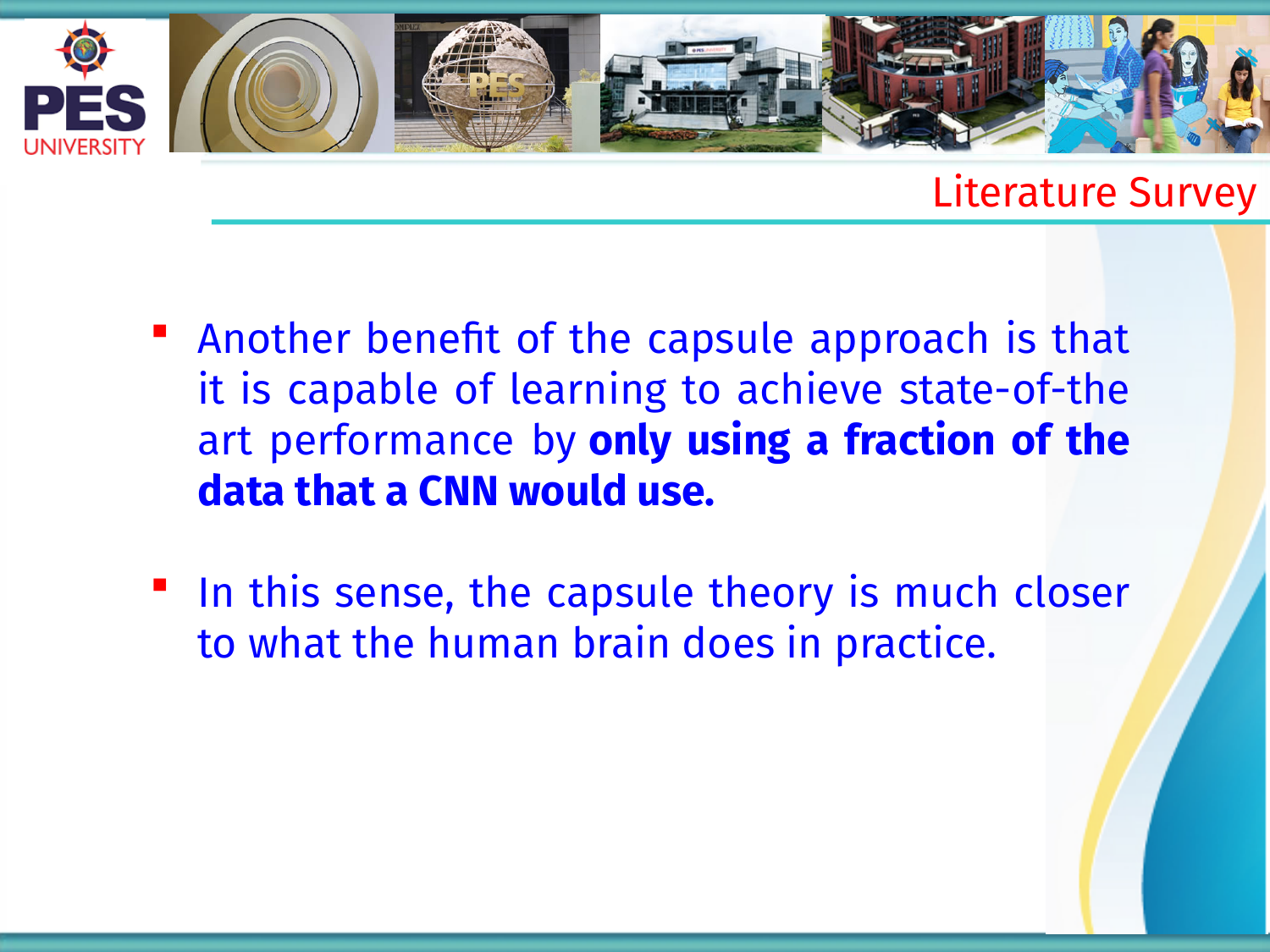

Literature Survey

Another benefit of the capsule approach is that it is capable of learning to achieve state-of-the art performance by only using a fraction of the data that a CNN would use.

In this sense, the capsule theory is much closer to what the human brain does in practice.